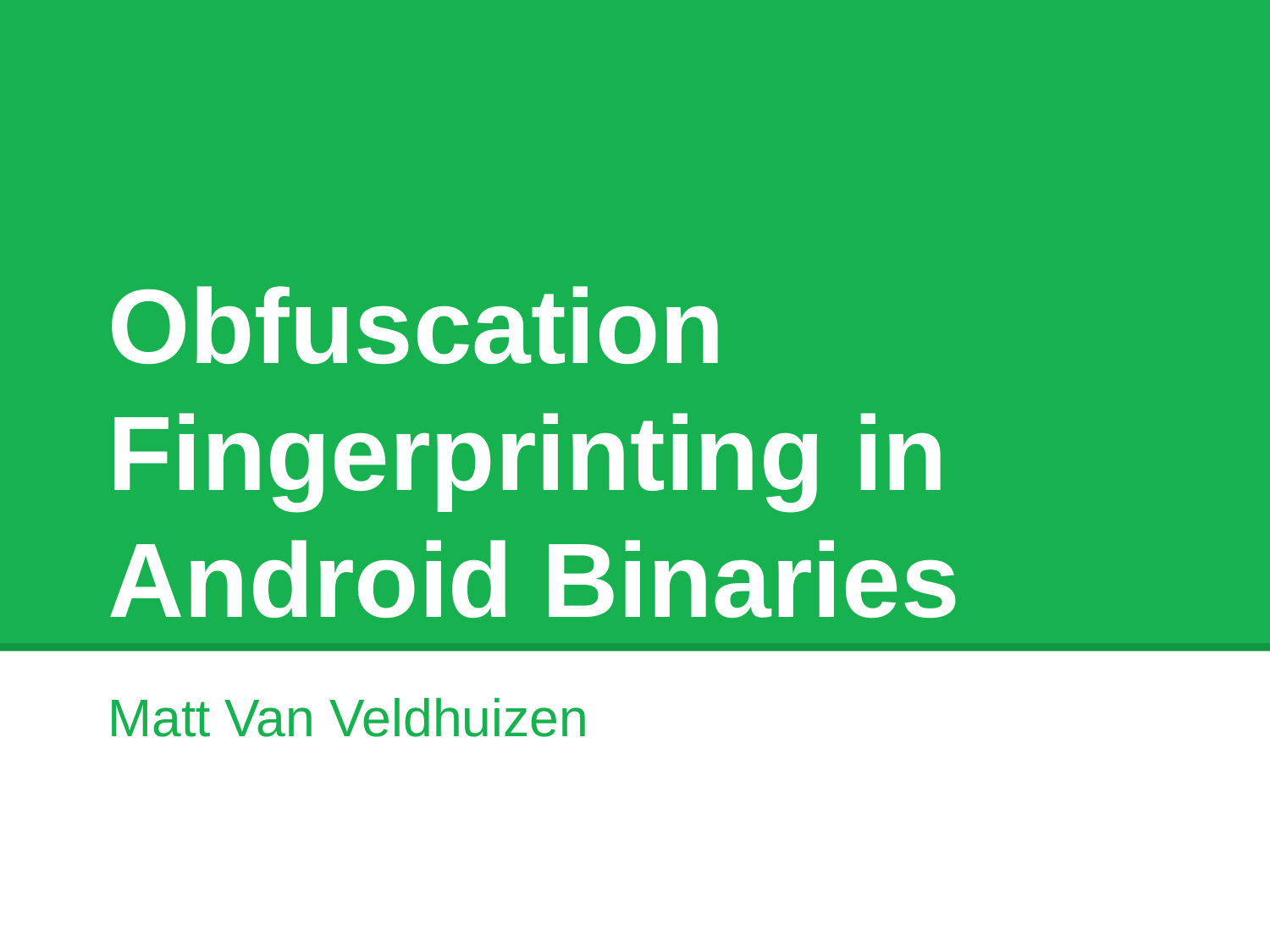

# Obfuscation Fingerprinting in Android Binaries
Matt Van Veldhuizen